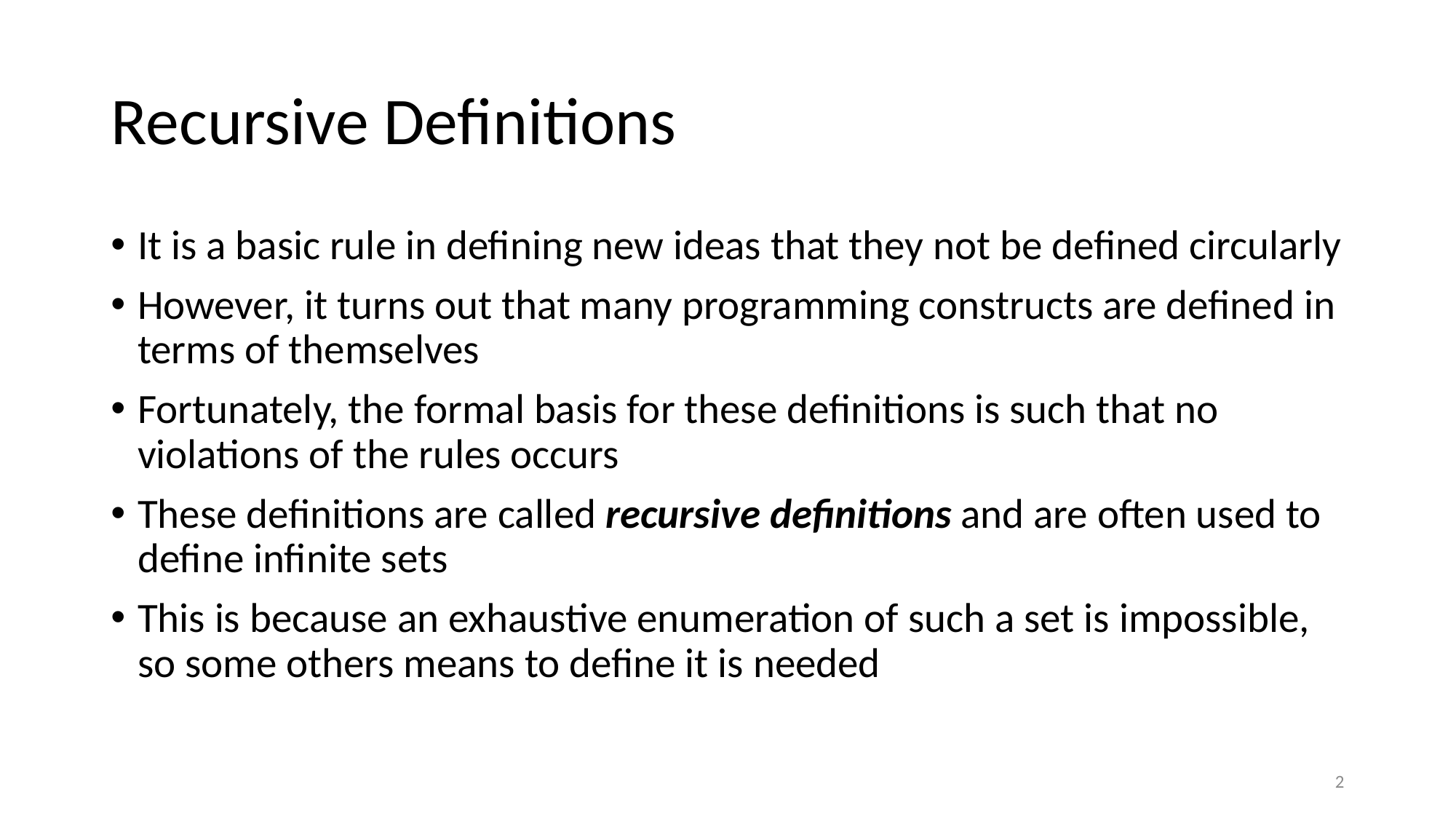

# Recursive Definitions
It is a basic rule in defining new ideas that they not be defined circularly
However, it turns out that many programming constructs are defined in terms of themselves
Fortunately, the formal basis for these definitions is such that no violations of the rules occurs
These definitions are called recursive definitions and are often used to define infinite sets
This is because an exhaustive enumeration of such a set is impossible, so some others means to define it is needed
2